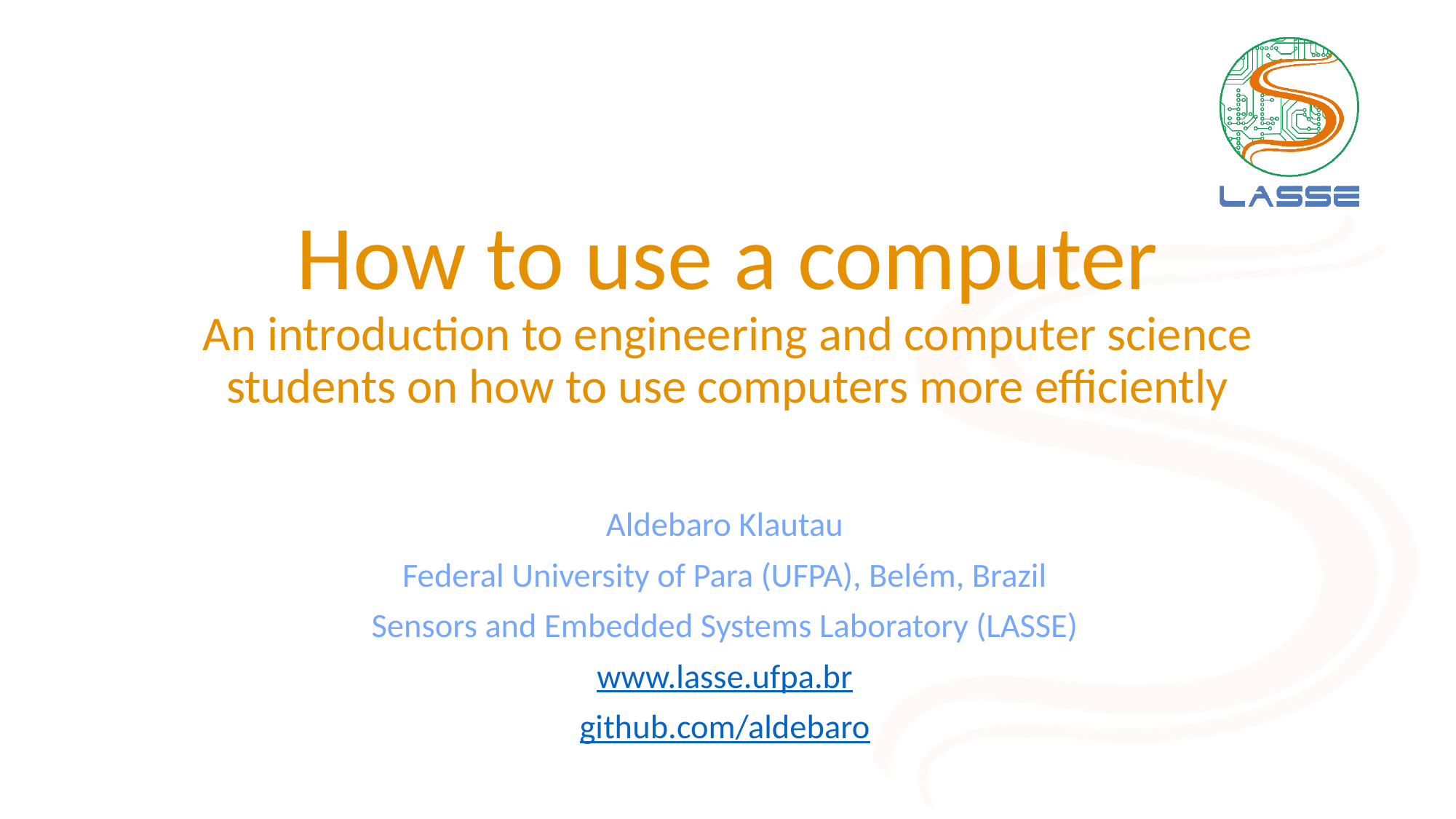

# How to use a computer An introduction to engineering and computer science students on how to use computers more efficiently
Aldebaro Klautau
Federal University of Para (UFPA), Belém, Brazil
Sensors and Embedded Systems Laboratory (LASSE)
www.lasse.ufpa.br
github.com/aldebaro